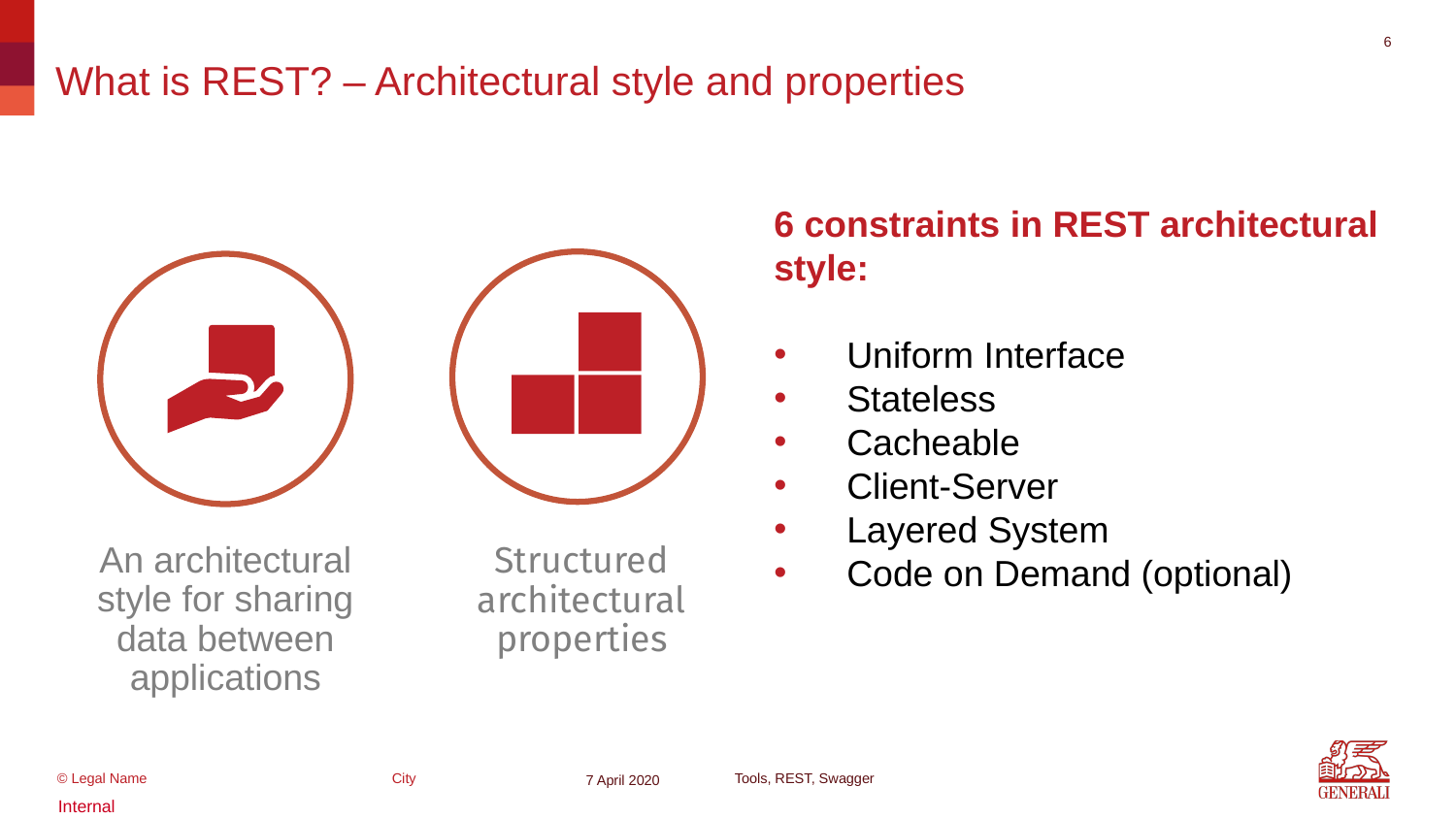

6
# What is REST? – Architectural style and properties

6 constraints in REST architectural style:

Uniform Interface
Stateless
Cacheable
Client-Server
Layered System
Code on Demand (optional)

An architectural style for sharing data between applications

Structured architectural properties
7 April 2020
Tools, REST, Swagger